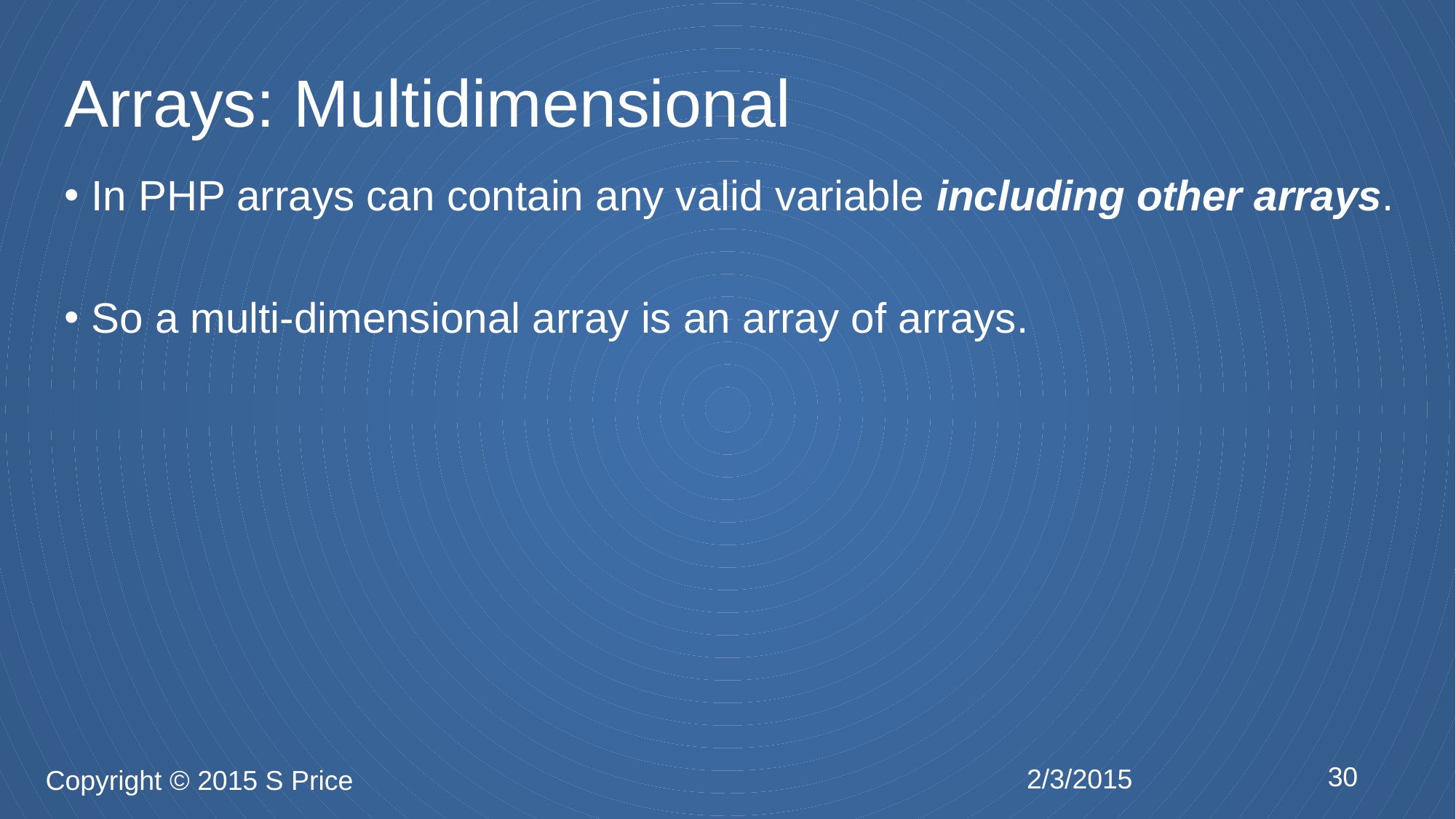

# Arrays: Multidimensional
In PHP arrays can contain any valid variable including other arrays.

So a multi-dimensional array is an array of arrays.
30
2/3/2015
Copyright © 2015 S Price